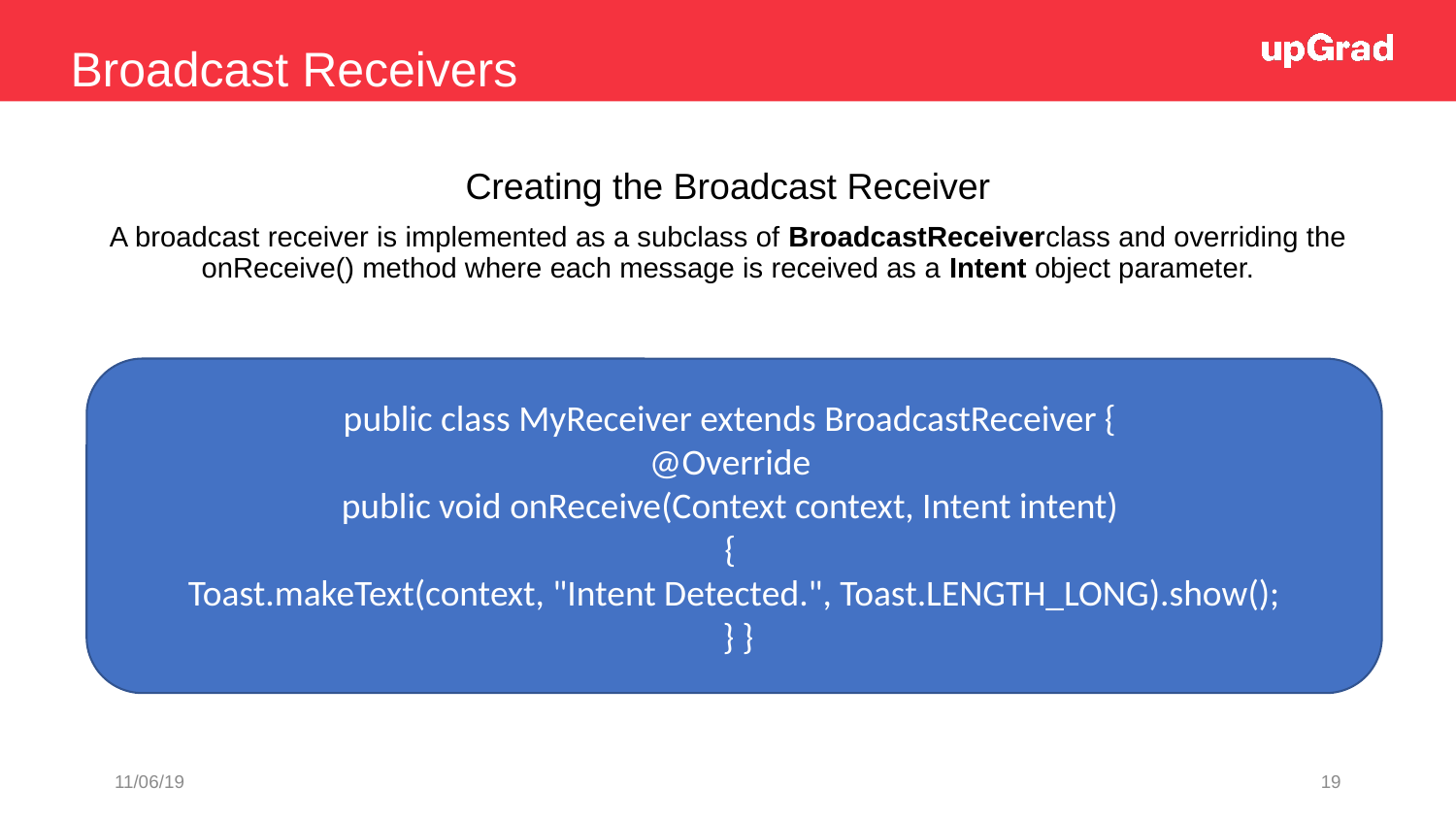

# Broadcast Receivers
Creating the Broadcast Receiver
A broadcast receiver is implemented as a subclass of BroadcastReceiverclass and overriding the onReceive() method where each message is received as a Intent object parameter.

public class MyReceiver extends BroadcastReceiver {
@Override
public void onReceive(Context context, Intent intent)
{
Toast.makeText(context, "Intent Detected.", Toast.LENGTH_LONG).show();
 } }
11/06/19
19